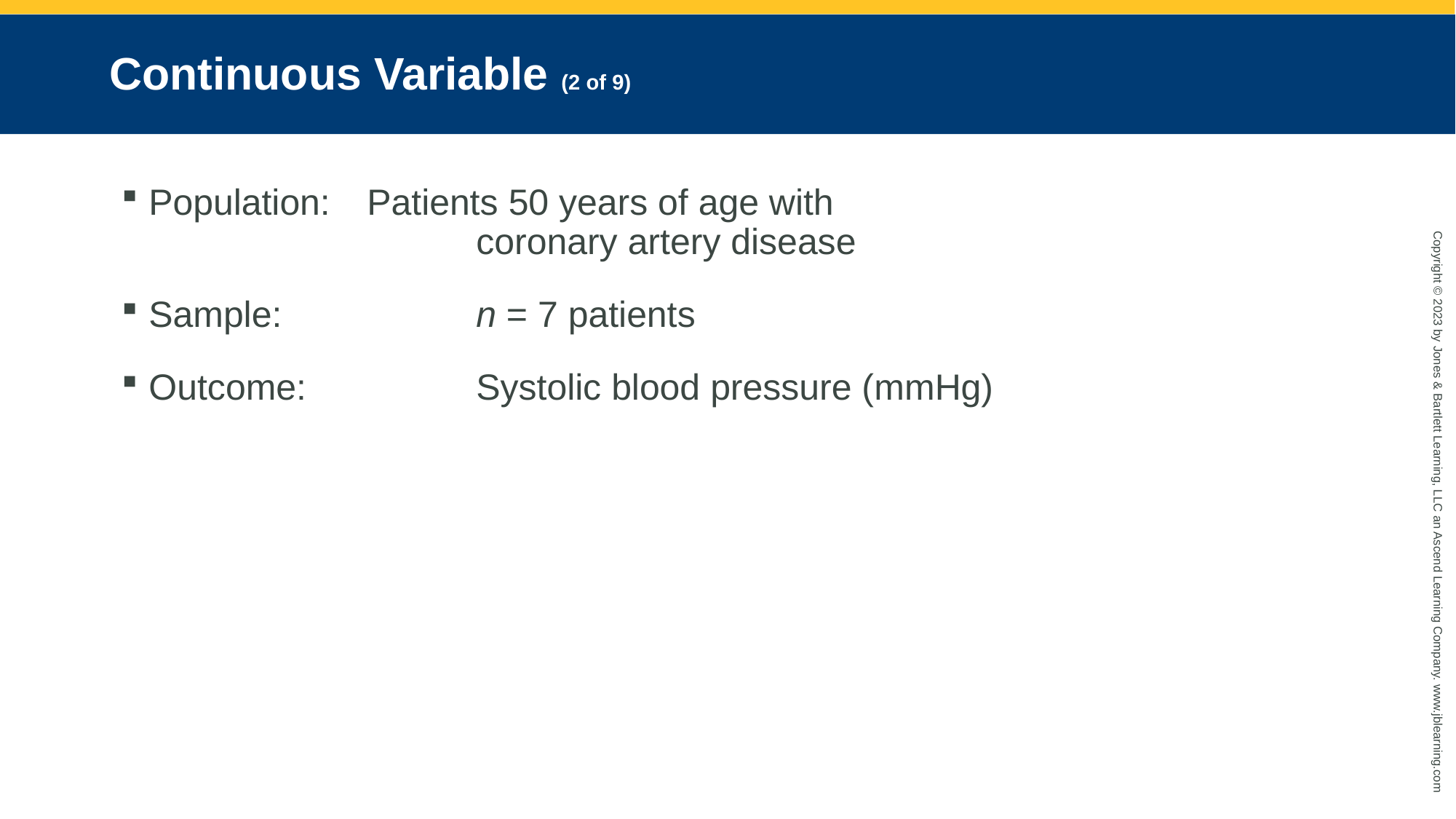

# Continuous Variable (2 of 9)
Population:  	Patients 50 years of age with                              			     	coronary artery disease
Sample:	     	n = 7 patients
Outcome:		Systolic blood pressure (mmHg)